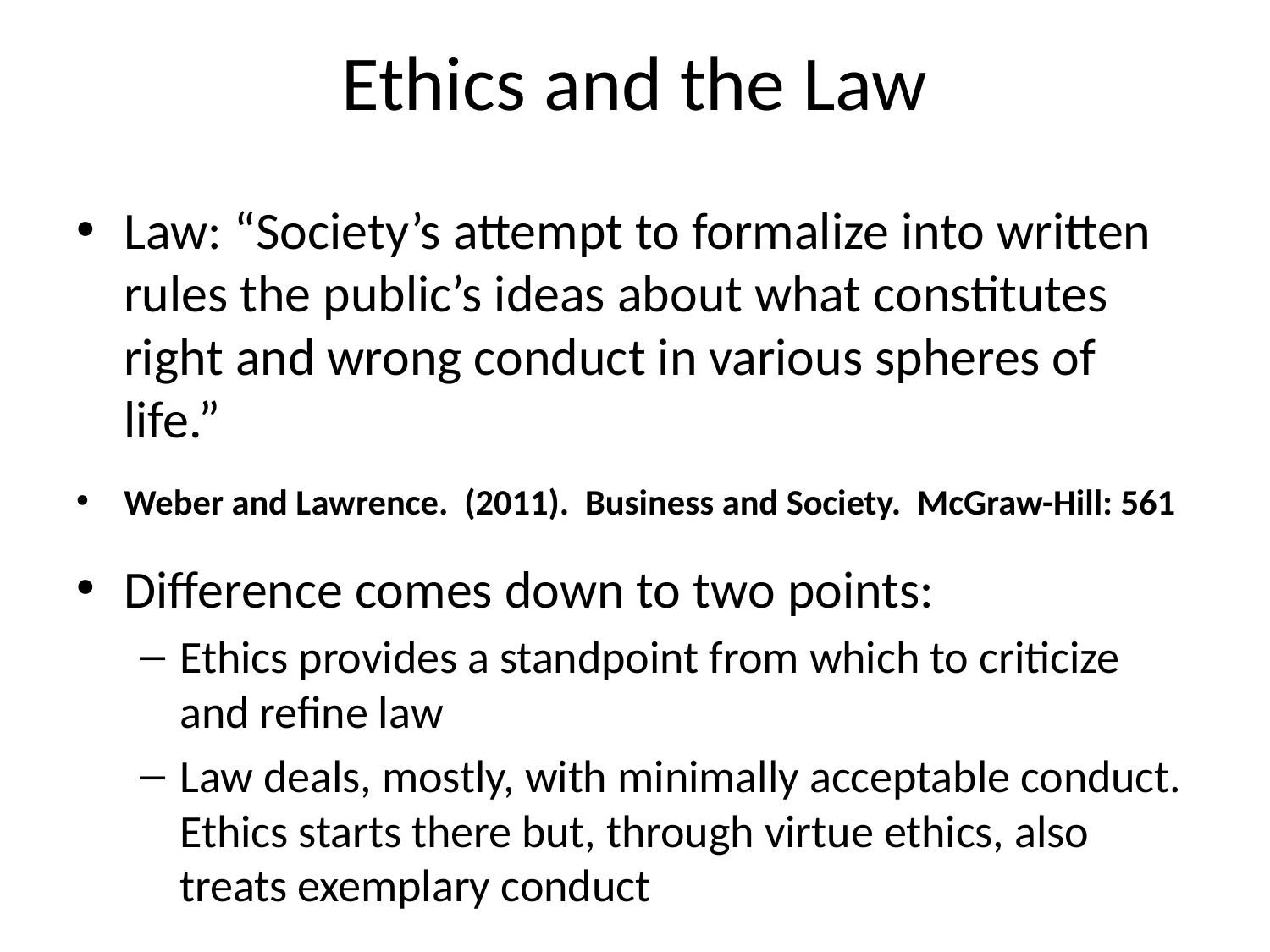

# Ethics and the Law
Law: “Society’s attempt to formalize into written rules the public’s ideas about what constitutes right and wrong conduct in various spheres of life.”

Weber and Lawrence.  (2011).  Business and Society.  McGraw-Hill: 561

Difference comes down to two points:
Ethics provides a standpoint from which to criticize and refine law
Law deals, mostly, with minimally acceptable conduct.  Ethics starts there but, through virtue ethics, also treats exemplary conduct